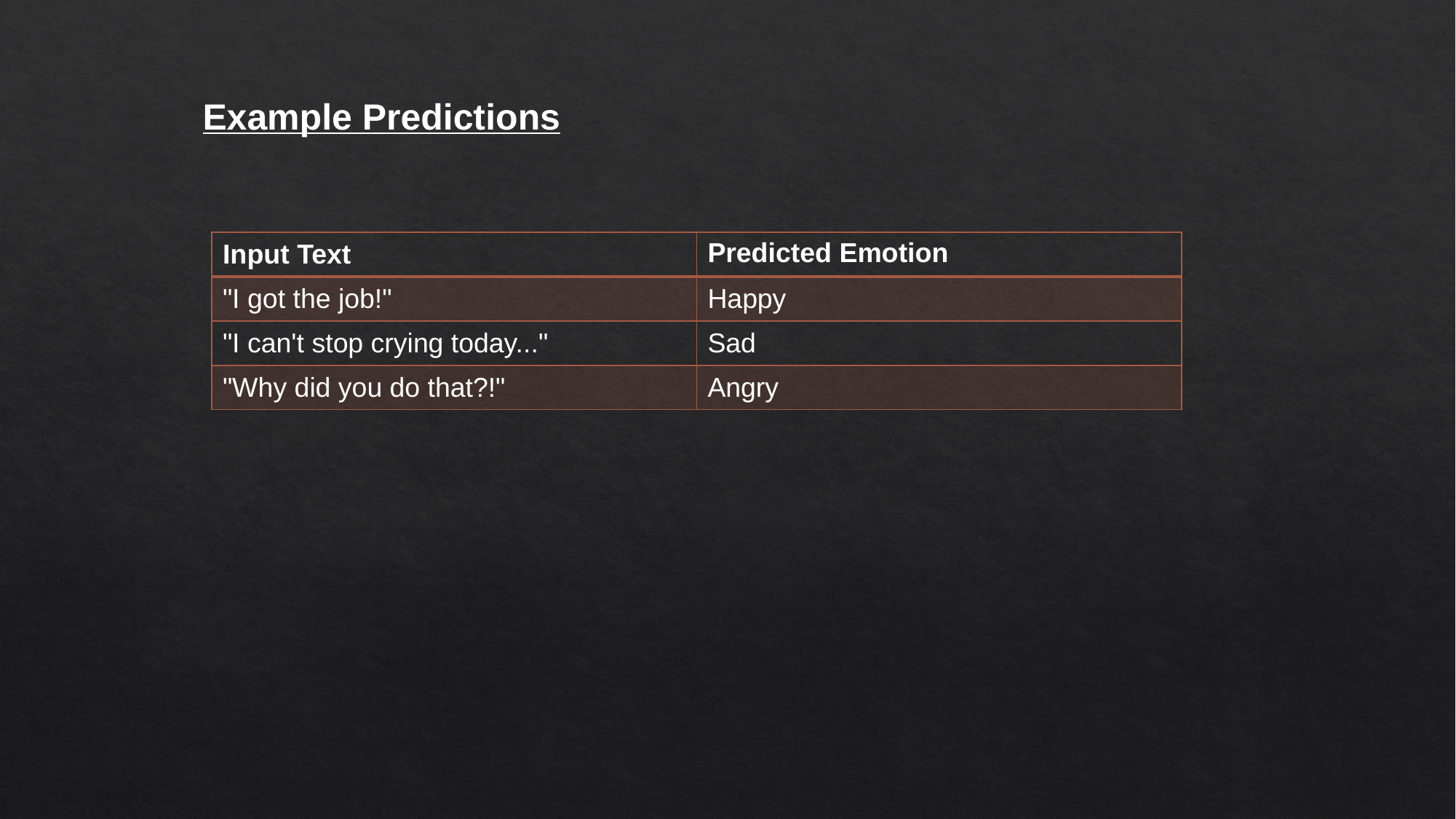

Example Predictions
| Input Text | Predicted Emotion |
| --- | --- |
| "I got the job!" | Happy |
| "I can't stop crying today..." | Sad |
| "Why did you do that?!" | Angry |